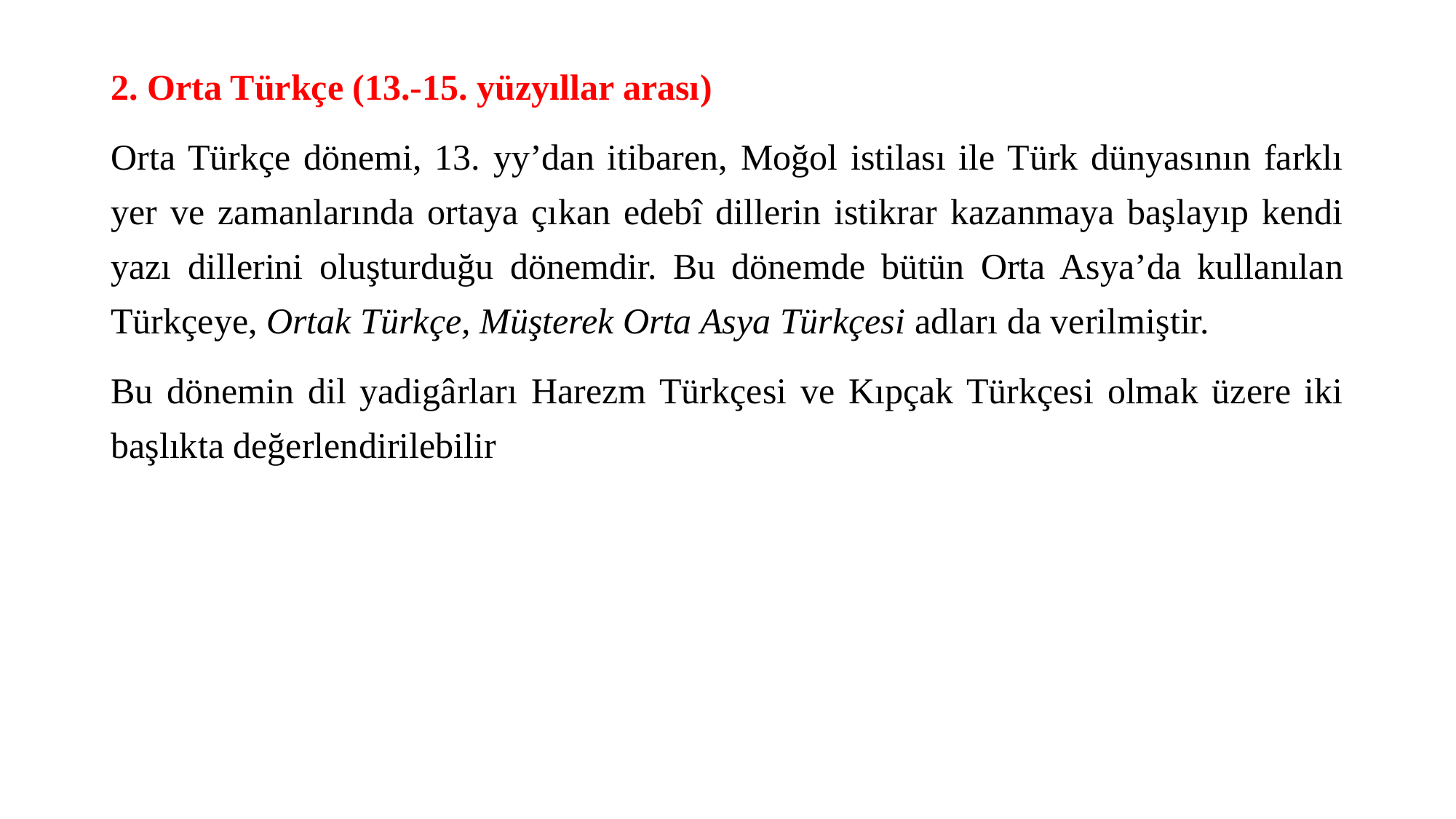

2. Orta Türkçe (13.-15. yüzyıllar arası)
Orta Türkçe dönemi, 13. yy’dan itibaren, Moğol istilası ile Türk dünyasının farklı yer ve zamanlarında ortaya çıkan edebî dillerin istikrar kazanmaya başlayıp kendi yazı dillerini oluşturduğu dönemdir. Bu dönemde bütün Orta Asya’da kullanılan Türkçeye, Ortak Türkçe, Müşterek Orta Asya Türkçesi adları da verilmiştir.
Bu dönemin dil yadigârları Harezm Türkçesi ve Kıpçak Türkçesi olmak üzere iki başlıkta değerlendirilebilir